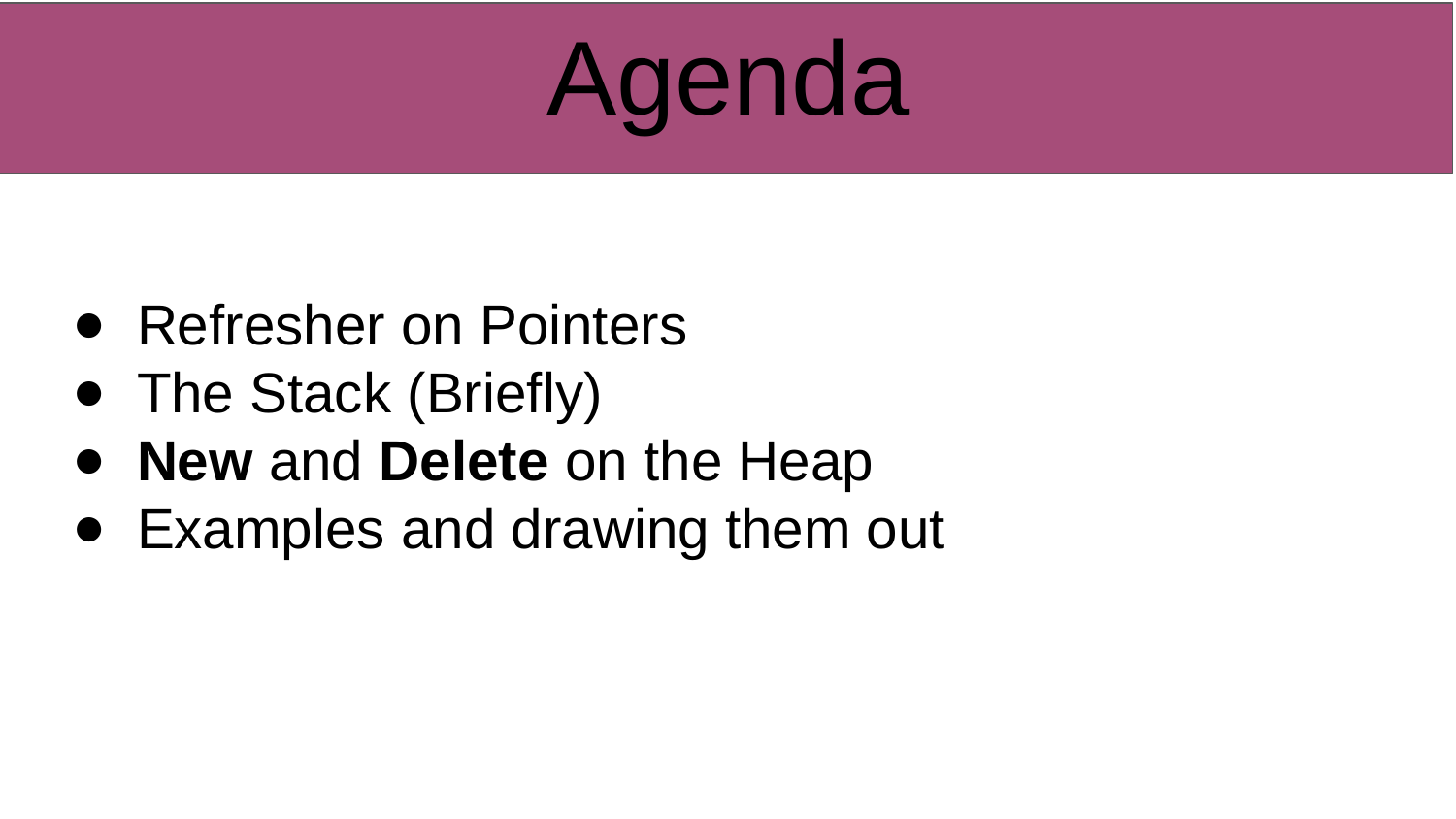

# Agenda
Refresher on Pointers
The Stack (Briefly)
New and Delete on the Heap
Examples and drawing them out